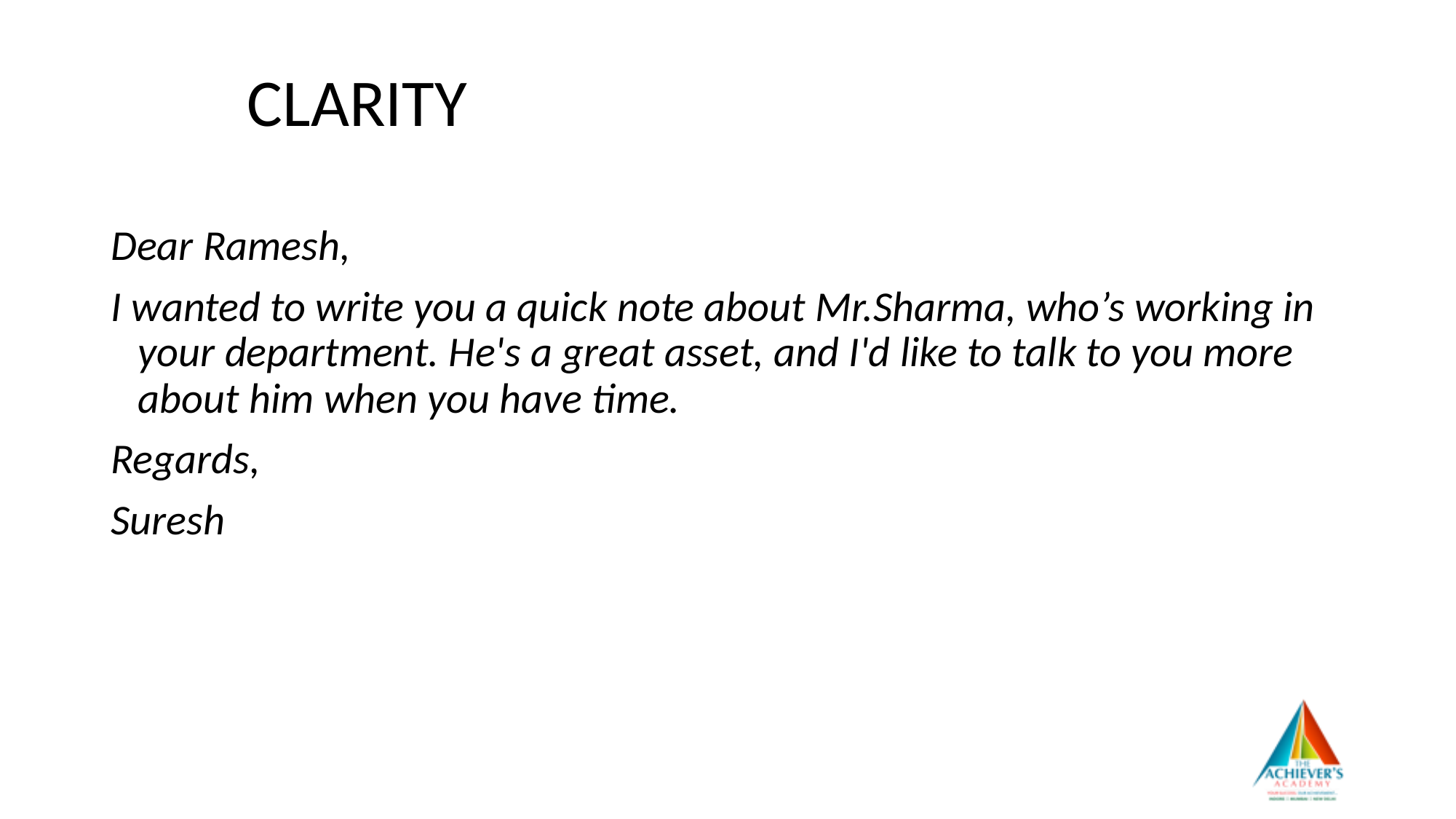

# CLARITY
Dear Ramesh,
I wanted to write you a quick note about Mr.Sharma, who’s working in your department. He's a great asset, and I'd like to talk to you more about him when you have time.
Regards,
Suresh